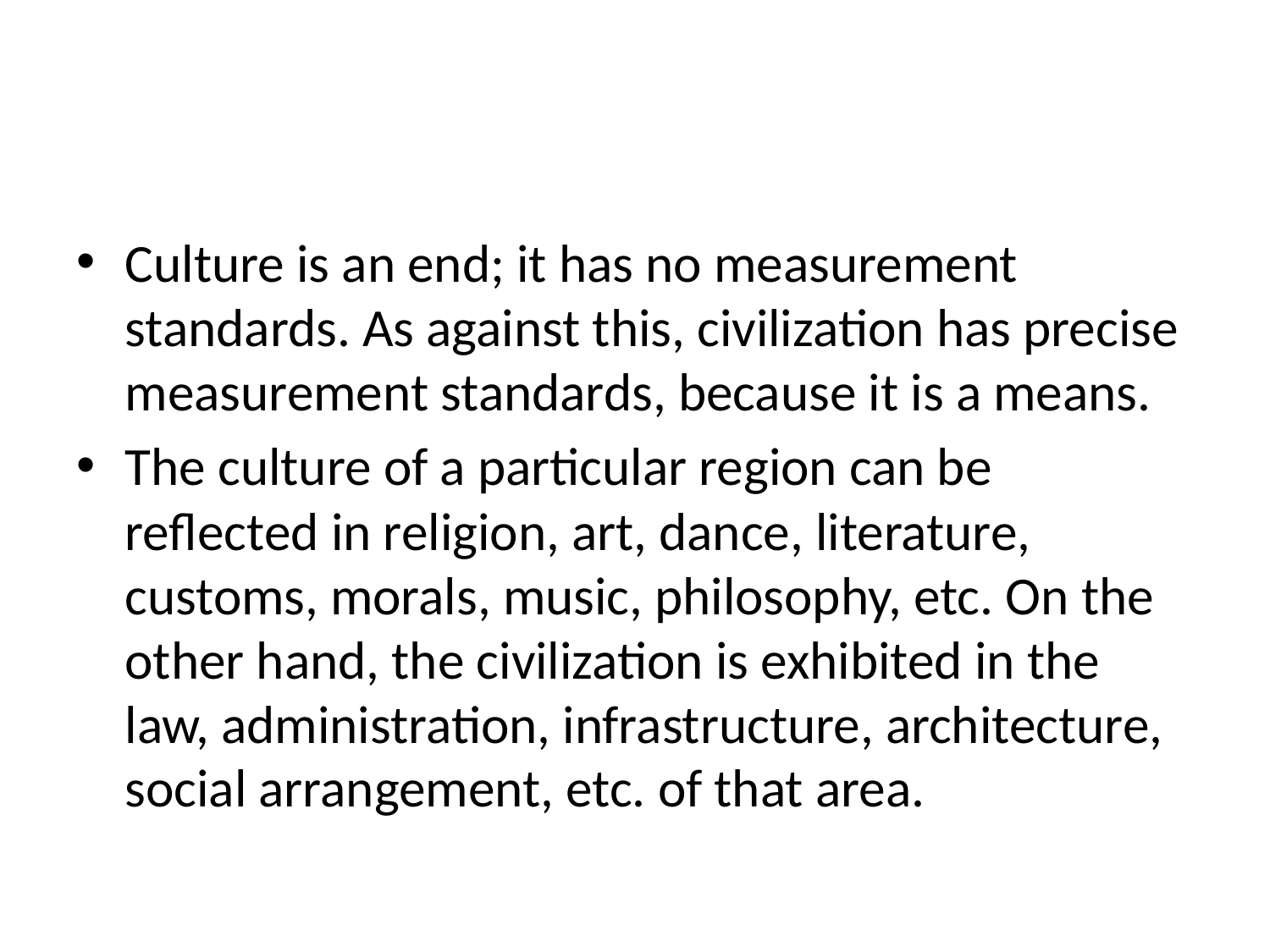

#
Culture is an end; it has no measurement standards. As against this, civilization has precise measurement standards, because it is a means.
The culture of a particular region can be reflected in religion, art, dance, literature, customs, morals, music, philosophy, etc. On the other hand, the civilization is exhibited in the law, administration, infrastructure, architecture, social arrangement, etc. of that area.